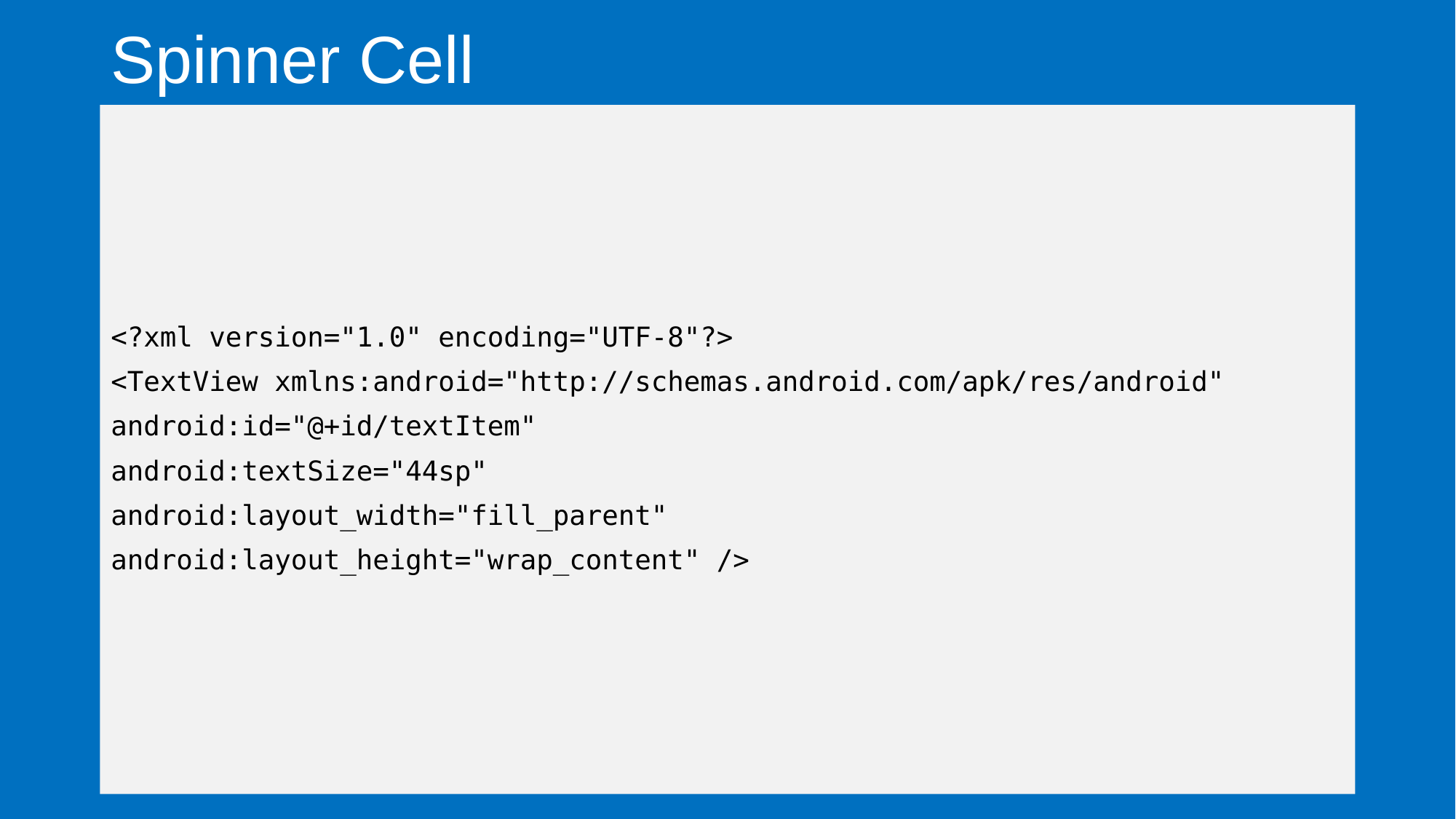

# Spinner Cell
<?xml version="1.0" encoding="UTF-8"?>
<TextView xmlns:android="http://schemas.android.com/apk/res/android"
android:id="@+id/textItem"
android:textSize="44sp"
android:layout_width="fill_parent"
android:layout_height="wrap_content" />